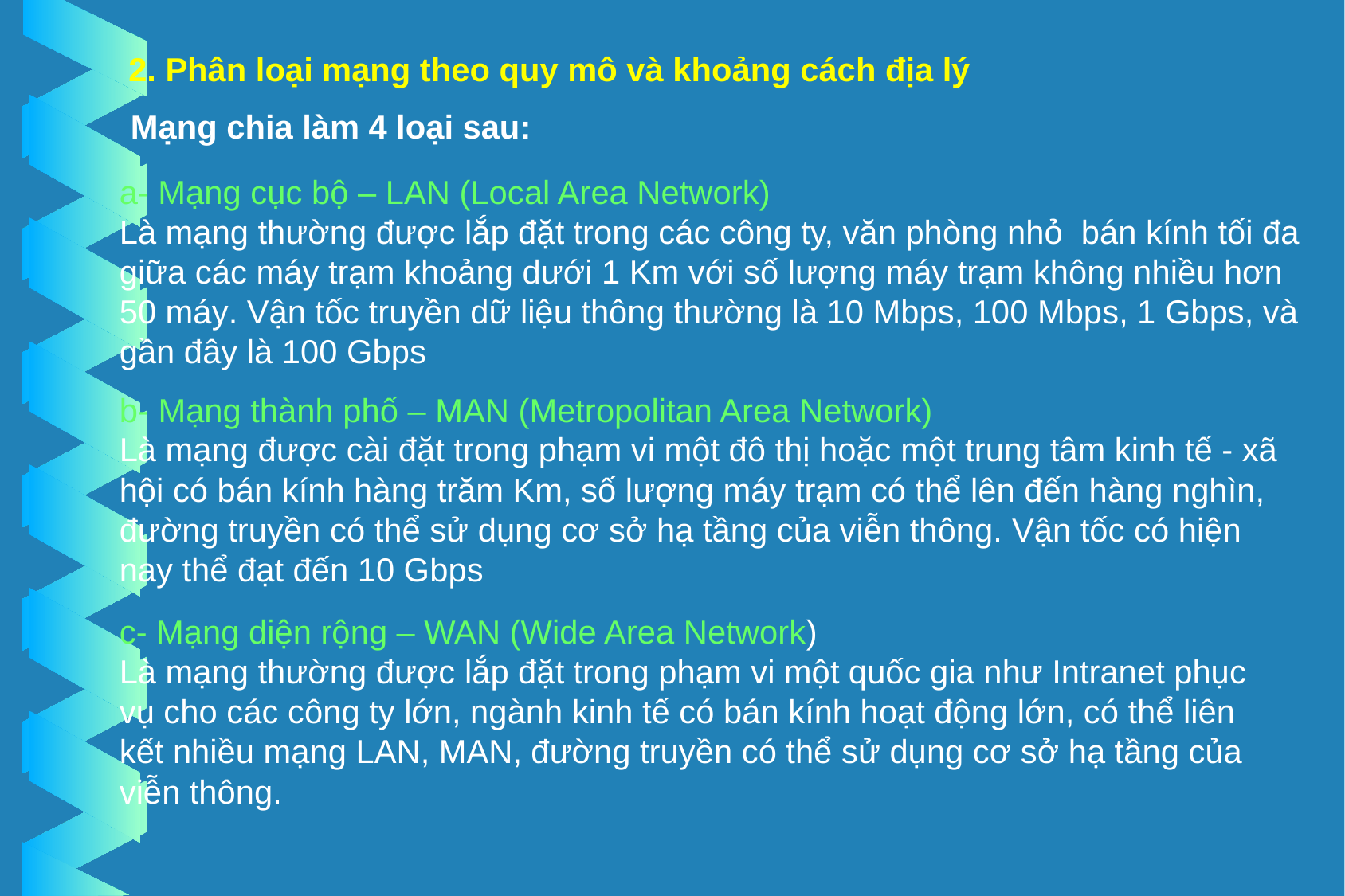

2. Phân loại mạng theo quy mô và khoảng cách địa lý
Mạng chia làm 4 loại sau:
a- Mạng cục bộ – LAN (Local Area Network)
Là mạng thường được lắp đặt trong các công ty, văn phòng nhỏ  bán kính tối đa giữa các máy trạm khoảng dưới 1 Km với số lượng máy trạm không nhiều hơn 50 máy. Vận tốc truyền dữ liệu thông thường là 10 Mbps, 100 Mbps, 1 Gbps, và gần đây là 100 Gbps

b- Mạng thành phố – MAN (Metropolitan Area Network)
Là mạng được cài đặt trong phạm vi một đô thị hoặc một trung tâm kinh tế - xã hội có bán kính hàng trăm Km, số lượng máy trạm có thể lên đến hàng nghìn, đường truyền có thể sử dụng cơ sở hạ tầng của viễn thông. Vận tốc có hiện nay thể đạt đến 10 Gbps
c- Mạng diện rộng – WAN (Wide Area Network)
Là mạng thường được lắp đặt trong phạm vi một quốc gia như Intranet phục vụ cho các công ty lớn, ngành kinh tế có bán kính hoạt động lớn, có thể liên kết nhiều mạng LAN, MAN, đường truyền có thể sử dụng cơ sở hạ tầng của viễn thông.